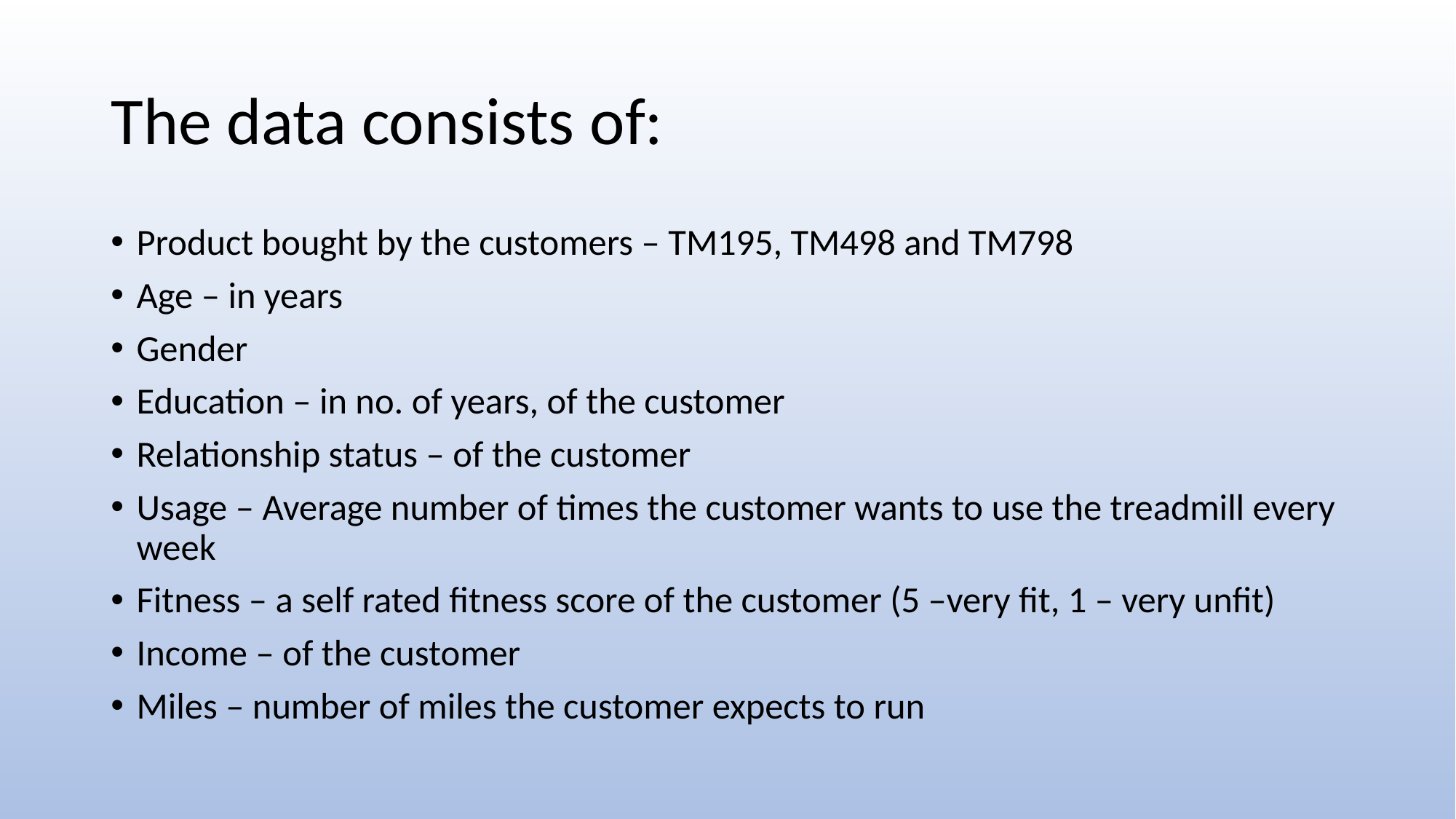

# The data consists of:
Product bought by the customers – TM195, TM498 and TM798
Age – in years
Gender
Education – in no. of years, of the customer
Relationship status – of the customer
Usage – Average number of times the customer wants to use the treadmill every week
Fitness – a self rated fitness score of the customer (5 –very fit, 1 – very unfit)
Income – of the customer
Miles – number of miles the customer expects to run